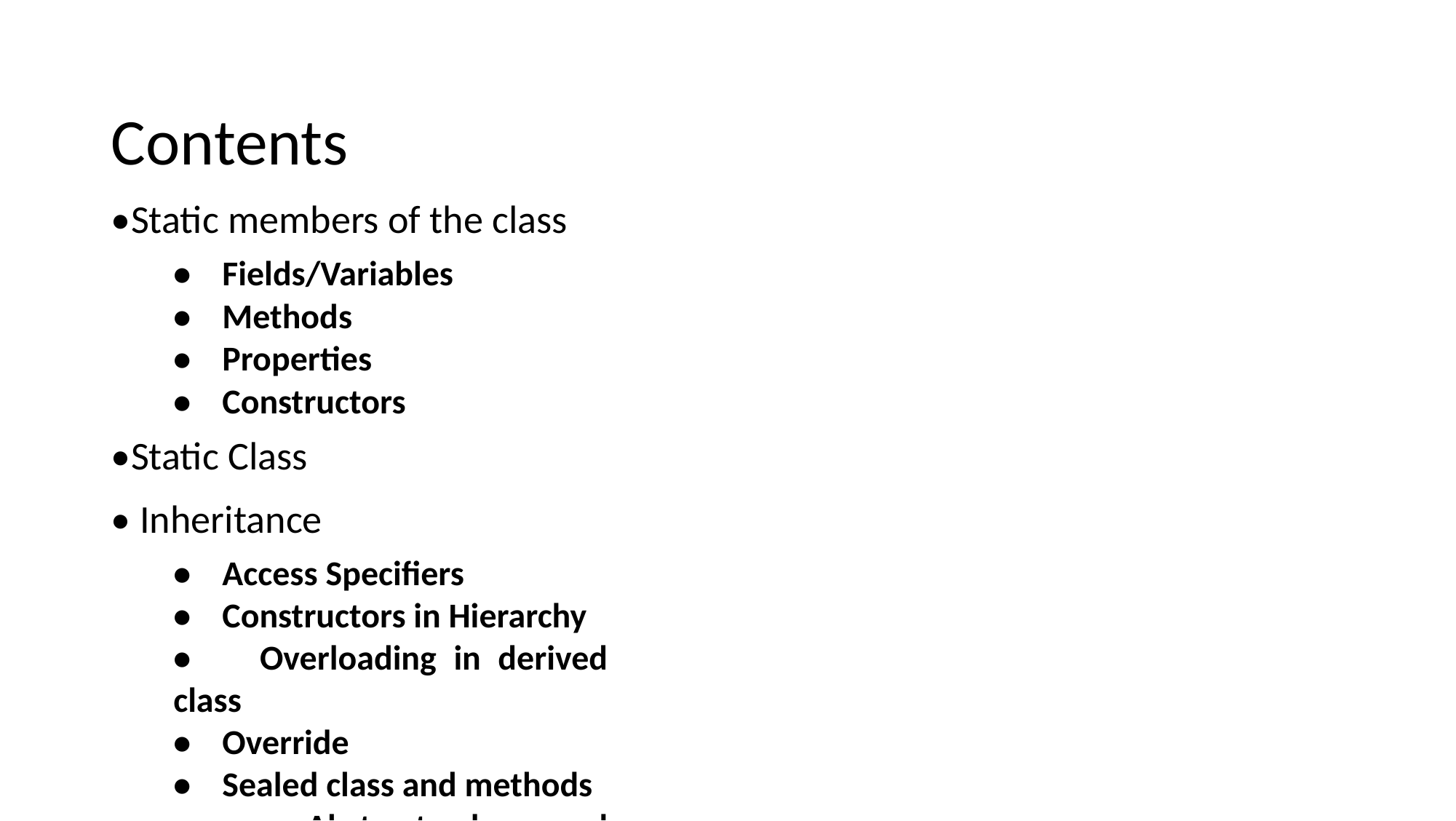

Contents
•Static members of the class
•    Fields/Variables
•    Methods
•    Properties
•    Constructors
•Static Class
• Inheritance
•    Access Specifiers
•    Constructors in Hierarchy
•    Overloading in derived class
•    Override
•    Sealed class and methods
•    Abstract class and methods